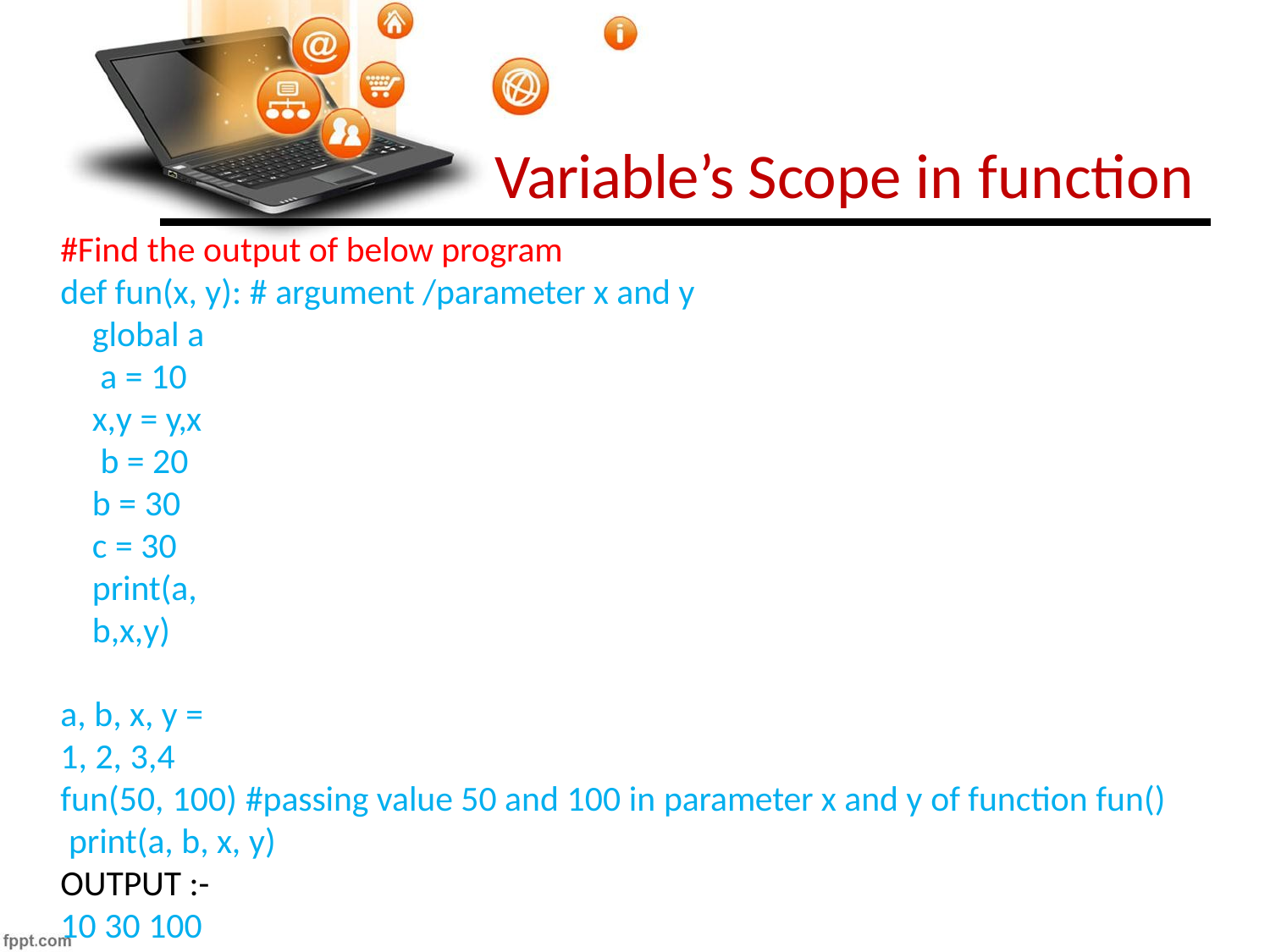

# Variable’s Scope in function

#Find the output of below program
def fun(x, y): # argument /parameter x and y
global a  a = 10
x,y = y,x  b = 20
b = 30
c = 30
print(a,b,x,y)

a, b, x, y = 1, 2, 3,4
fun(50, 100) #passing value 50 and 100 in parameter x and y of function fun()  print(a, b, x, y)
OUTPUT :-  10 30 100 50
10 2 3 4